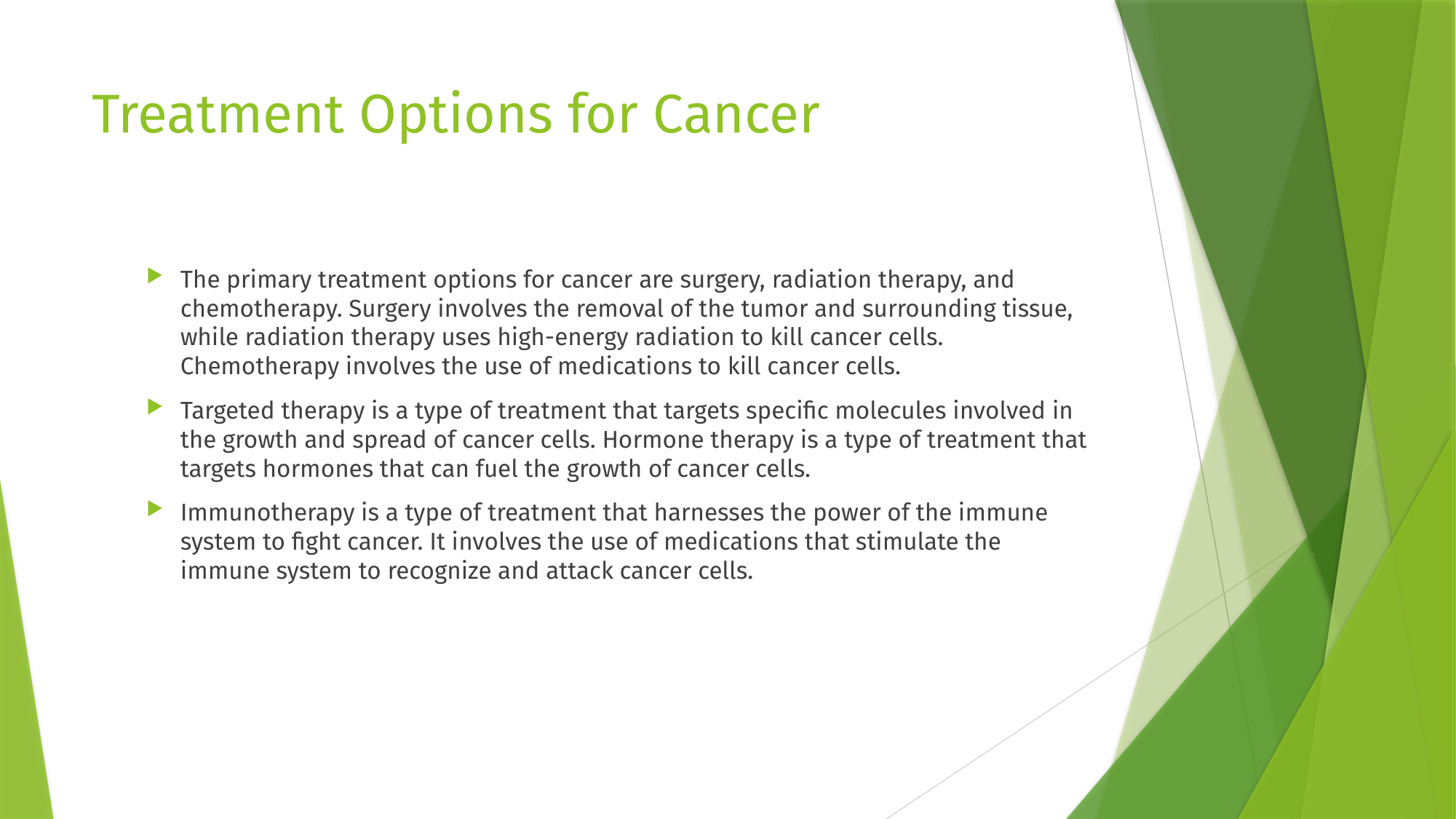

# Treatment Options for Cancer
The primary treatment options for cancer are surgery, radiation therapy, and chemotherapy. Surgery involves the removal of the tumor and surrounding tissue, while radiation therapy uses high-energy radiation to kill cancer cells. Chemotherapy involves the use of medications to kill cancer cells.
Targeted therapy is a type of treatment that targets specific molecules involved in the growth and spread of cancer cells. Hormone therapy is a type of treatment that targets hormones that can fuel the growth of cancer cells.
Immunotherapy is a type of treatment that harnesses the power of the immune system to fight cancer. It involves the use of medications that stimulate the immune system to recognize and attack cancer cells.